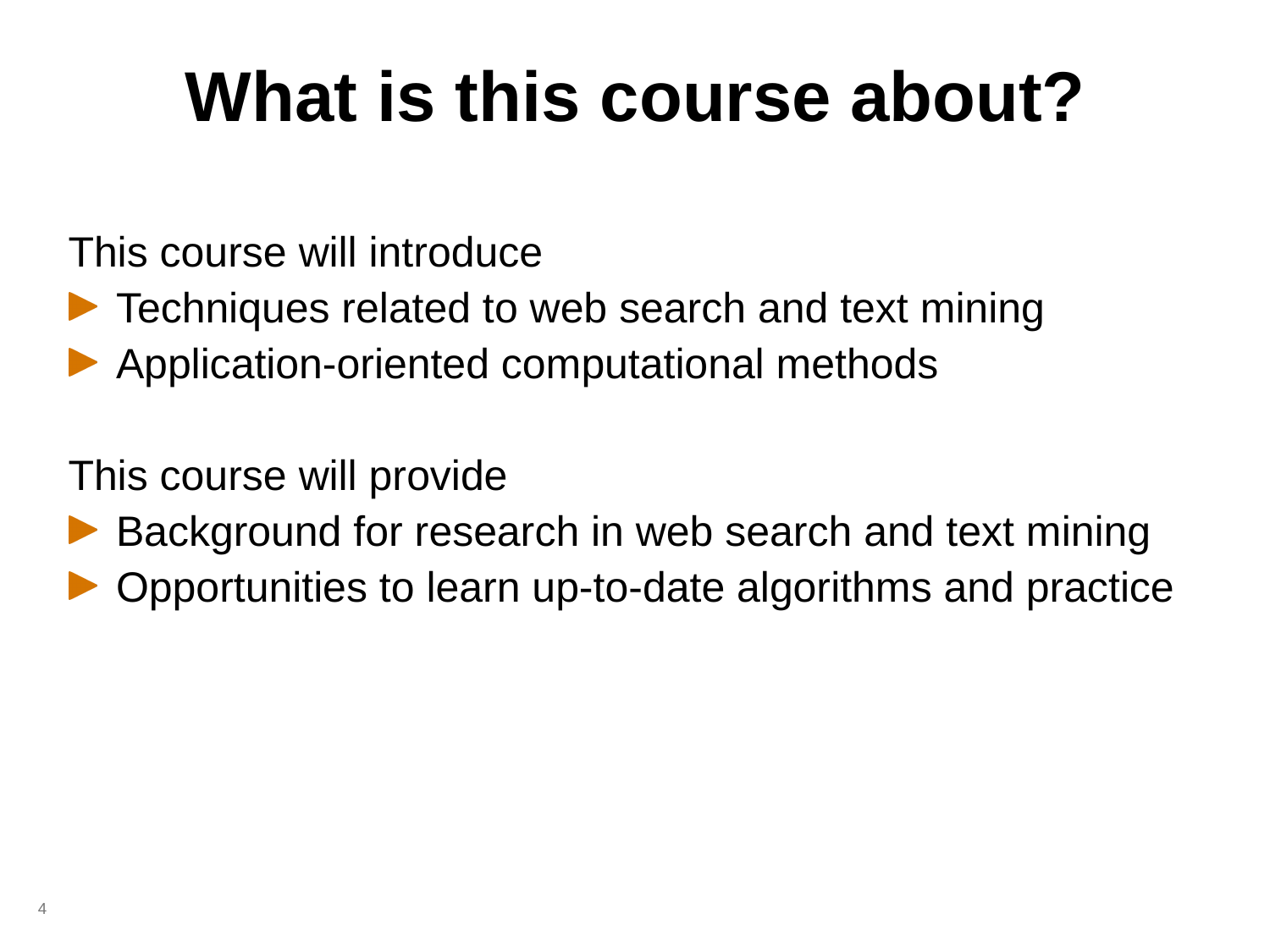

# What is this course about?
This course will introduce
Techniques related to web search and text mining
Application-oriented computational methods

This course will provide
Background for research in web search and text mining
Opportunities to learn up-to-date algorithms and practice

4